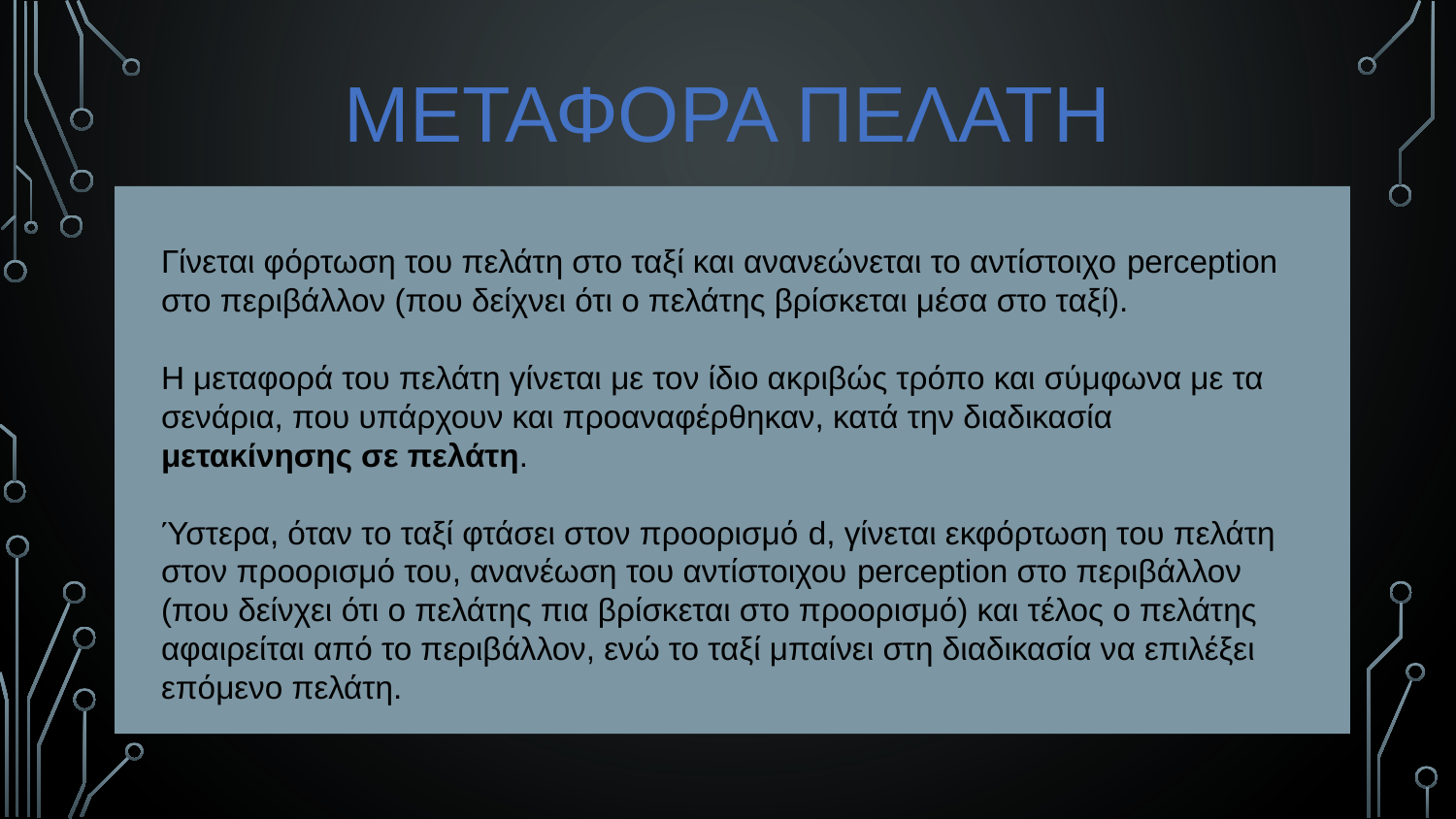

# ΜΕΤΑΦΟΡΑ ΠΕΛΑΤΗ

Γίνεται φόρτωση του πελάτη στο ταξί και ανανεώνεται το αντίστοιχο perception στο περιβάλλον (που δείχνει ότι ο πελάτης βρίσκεται μέσα στο ταξί).

Η μεταφορά του πελάτη γίνεται με τον ίδιο ακριβώς τρόπο και σύμφωνα με τα σενάρια, που υπάρχουν και προαναφέρθηκαν, κατά την διαδικασία μετακίνησης σε πελάτη.

Ύστερα, όταν το ταξί φτάσει στον προορισμό d, γίνεται εκφόρτωση του πελάτη στον προορισμό του, ανανέωση του αντίστοιχου perception στο περιβάλλον (που δείνχει ότι ο πελάτης πια βρίσκεται στο προορισμό) και τέλος ο πελάτης αφαιρείται από το περιβάλλον, ενώ το ταξί μπαίνει στη διαδικασία να επιλέξει επόμενο πελάτη.